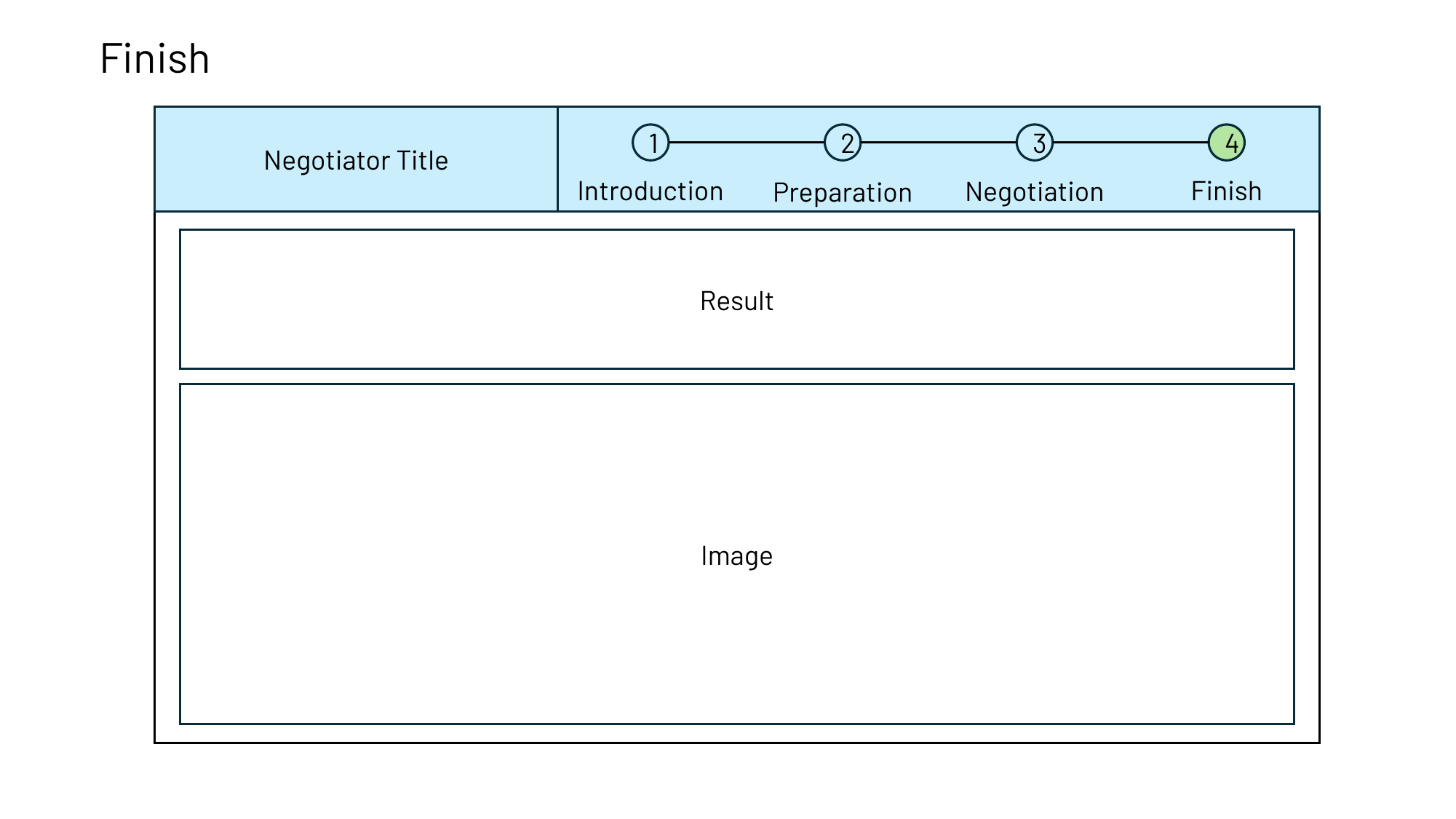

Finish

1
2
3
4
Introduction
Finish
Negotiation
Preparation
Negotiator Title
Result
Image